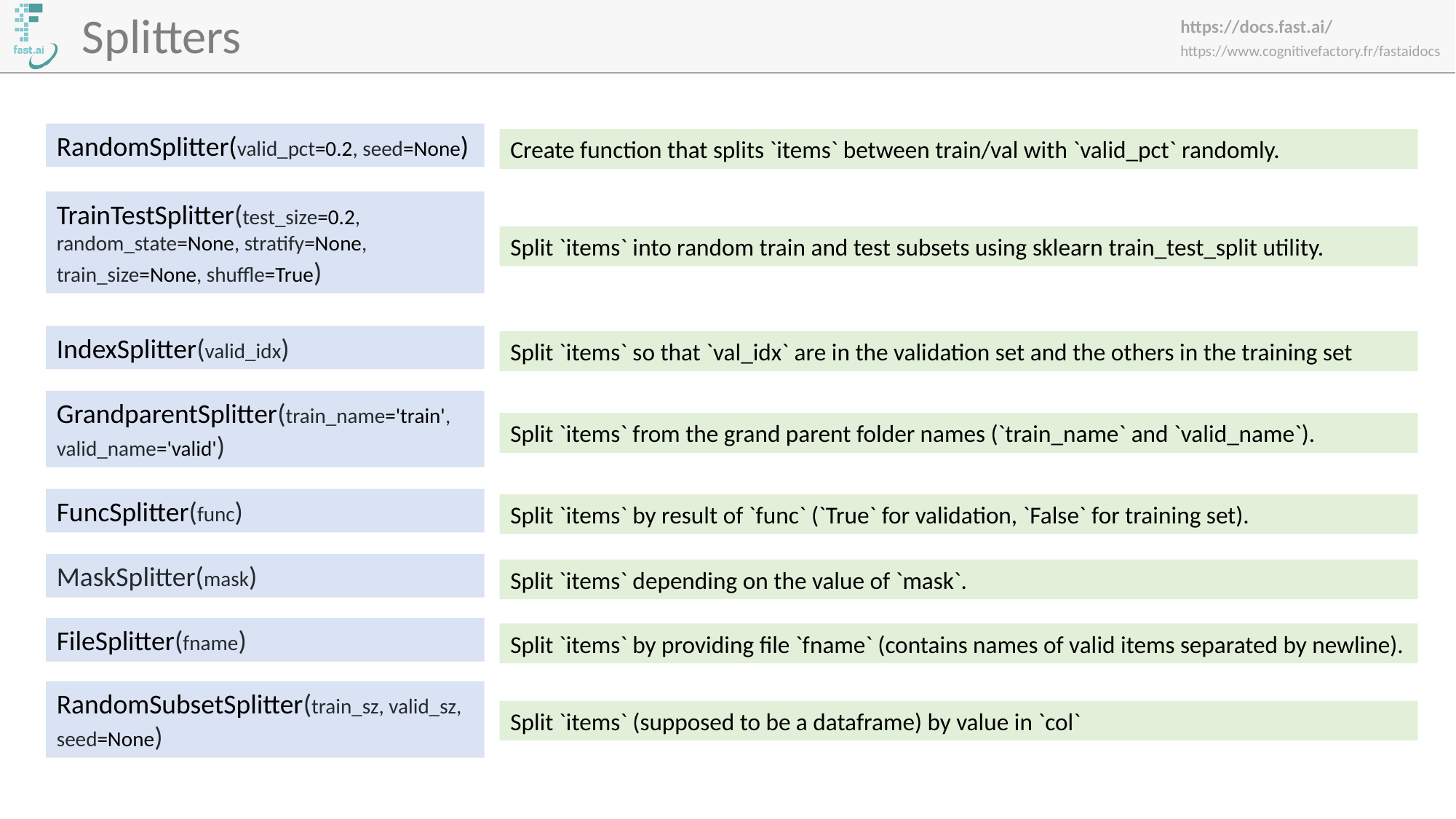

Splitters
RandomSplitter(valid_pct=0.2, seed=None)
Create function that splits `items` between train/val with `valid_pct` randomly.
TrainTestSplitter(test_size=0.2, random_state=None, stratify=None, train_size=None, shuffle=True)
Split `items` into random train and test subsets using sklearn train_test_split utility.
IndexSplitter(valid_idx)
Split `items` so that `val_idx` are in the validation set and the others in the training set
GrandparentSplitter(train_name='train', valid_name='valid')
Split `items` from the grand parent folder names (`train_name` and `valid_name`).
FuncSplitter(func)
Split `items` by result of `func` (`True` for validation, `False` for training set).
MaskSplitter(mask)
Split `items` depending on the value of `mask`.
FileSplitter(fname)
Split `items` by providing file `fname` (contains names of valid items separated by newline).
RandomSubsetSplitter(train_sz, valid_sz, seed=None)
Split `items` (supposed to be a dataframe) by value in `col`